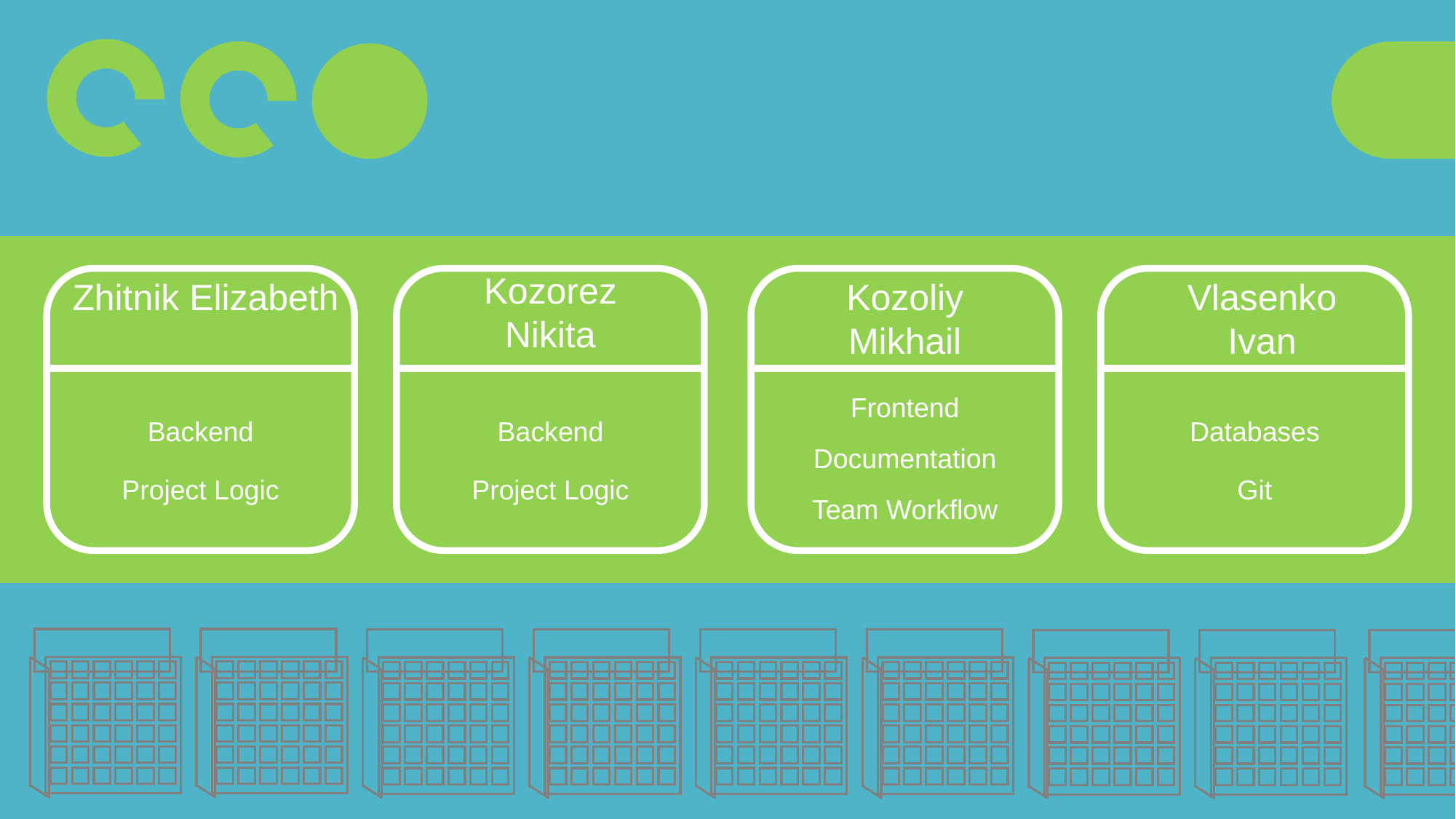

Kozorez Nikita
Vlasenko Ivan
 Zhitnik Elizabeth
Kozoliy
Mikhail

Frontend
Documentation
Team Workflow
Backend
Project Logic
Backend
Project Logic
Databases
Git